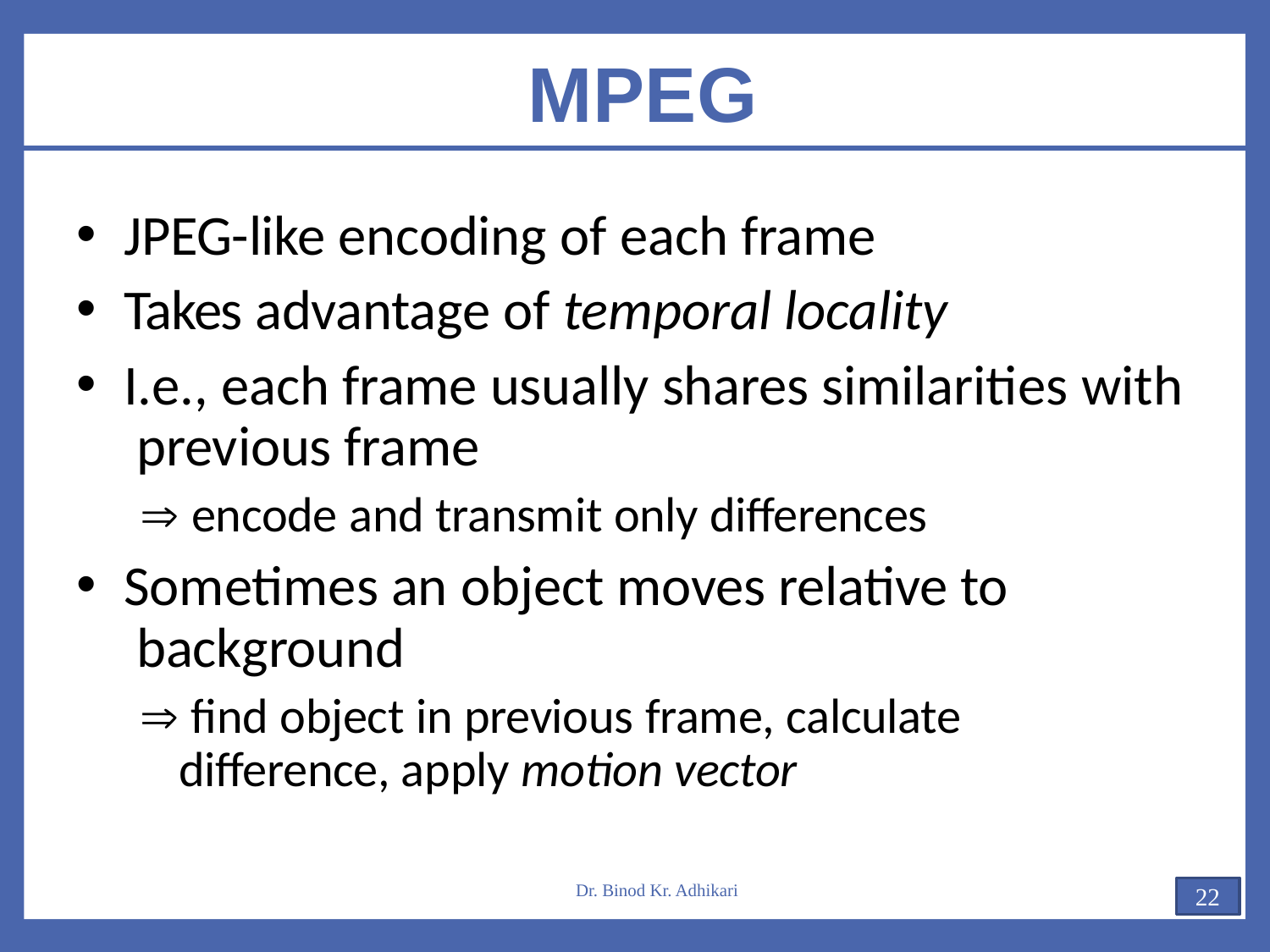

# MPEG
JPEG-like encoding of each frame
Takes advantage of temporal locality
I.e., each frame usually shares similarities with  previous frame
⇒ encode and transmit only differences
Sometimes an object moves relative to  background
⇒ find object in previous frame, calculate  difference, apply motion vector
Dr. Binod Kr. Adhikari